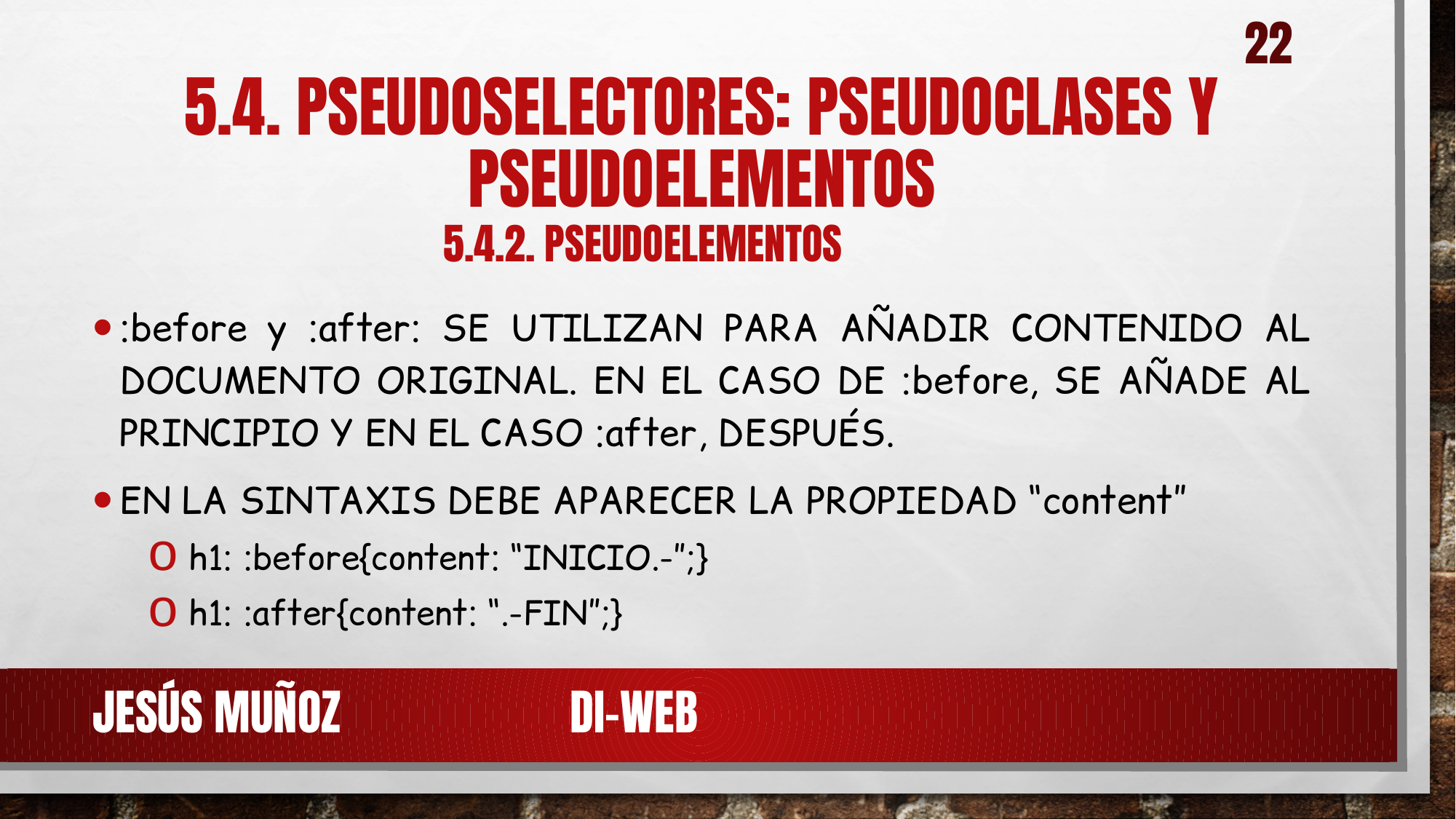

22
# 5.4. pseudoselectores: pseudoclases y pseudoelementos
5.4.2. pseudoelementos
:before y :after: SE UTILIZAN PARA AÑADIR CONTENIDO AL DOCUMENTO ORIGINAL. EN EL CASO DE :before, SE AÑADE AL PRINCIPIO Y EN EL CASO :after, DESPUÉS.
EN LA SINTAXIS DEBE APARECER LA PROPIEDAD “content”
 h1: :before{content: “INICIO.-”;}
 h1: :after{content: “.-FIN”;}
Jesús Muñoz                    DI-WEB